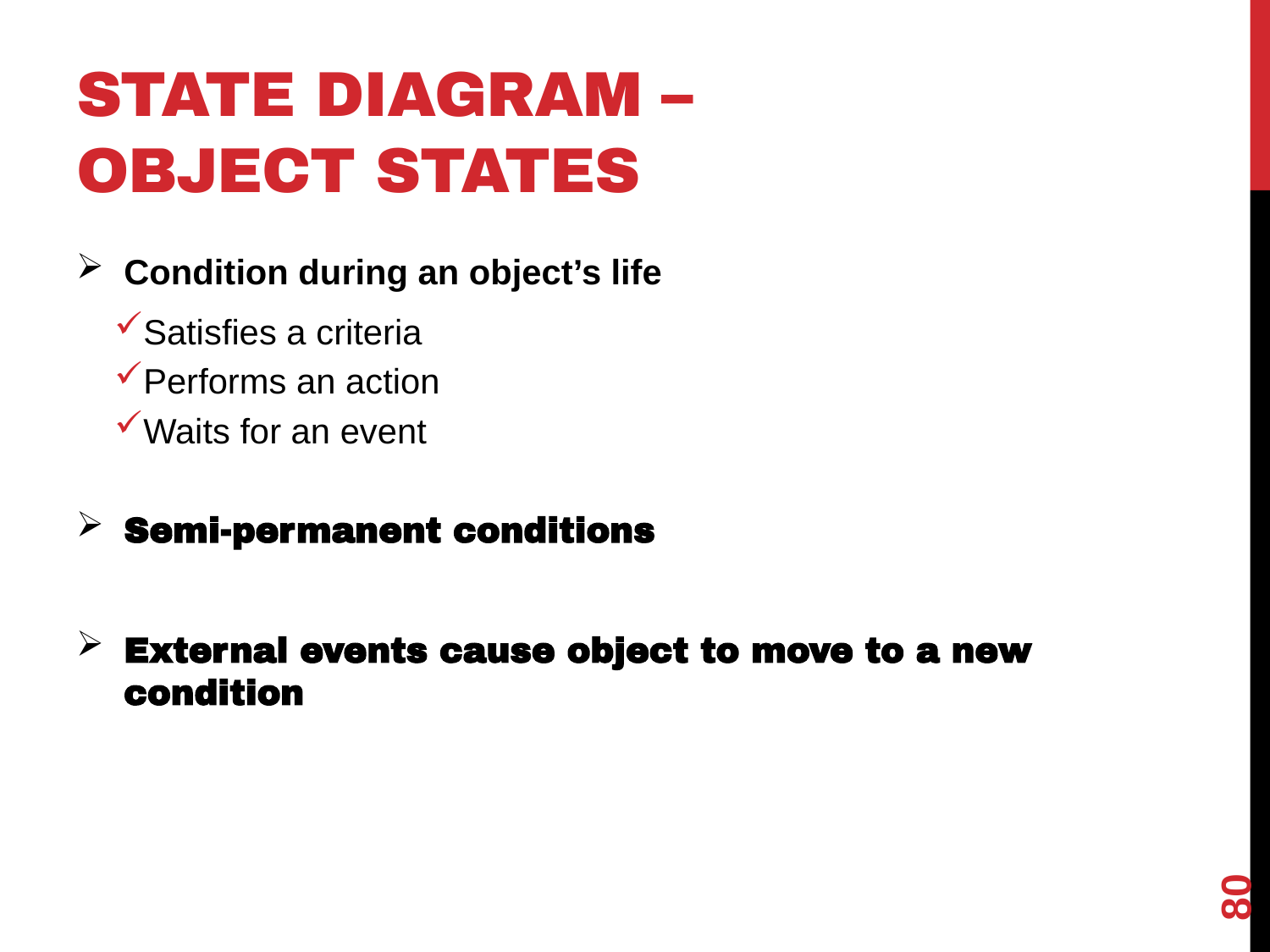

# State Diagram – Object States
Condition during an object’s life
Satisfies a criteria
Performs an action
Waits for an event

Semi-permanent conditions

External events cause object to move to a new condition
80